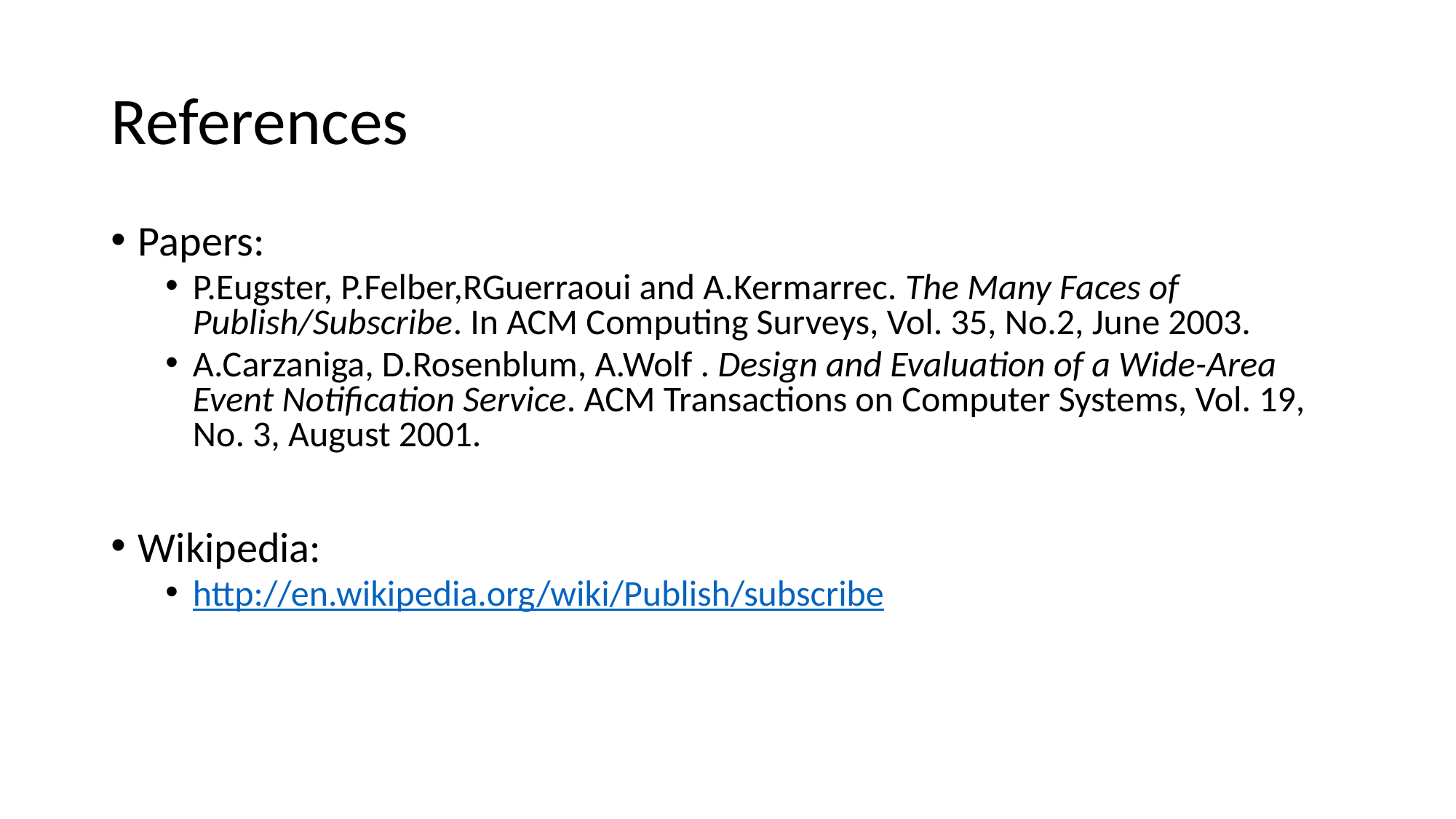

# References
Papers:
P.Eugster, P.Felber,RGuerraoui and A.Kermarrec. The Many Faces of Publish/Subscribe. In ACM Computing Surveys, Vol. 35, No.2, June 2003.
A.Carzaniga, D.Rosenblum, A.Wolf . Design and Evaluation of a Wide-Area Event Notification Service. ACM Transactions on Computer Systems, Vol. 19, No. 3, August 2001.

Wikipedia:
http://en.wikipedia.org/wiki/Publish/subscribe